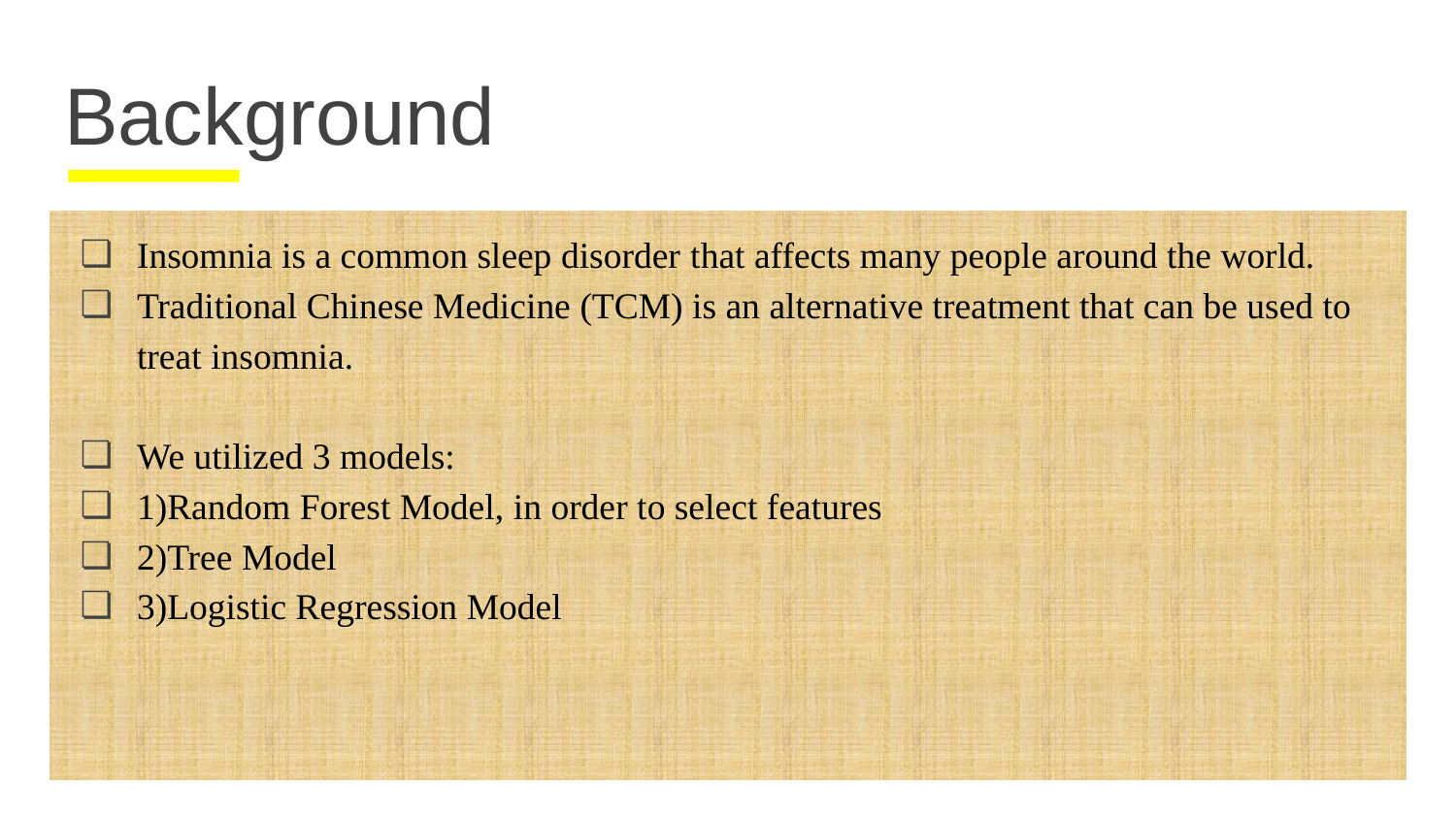

# Background
Insomnia is a common sleep disorder that affects many people around the world.
Traditional Chinese Medicine (TCM) is an alternative treatment that can be used to treat insomnia.

We utilized 3 models:
1)Random Forest Model, in order to select features
2)Tree Model
3)Logistic Regression Model